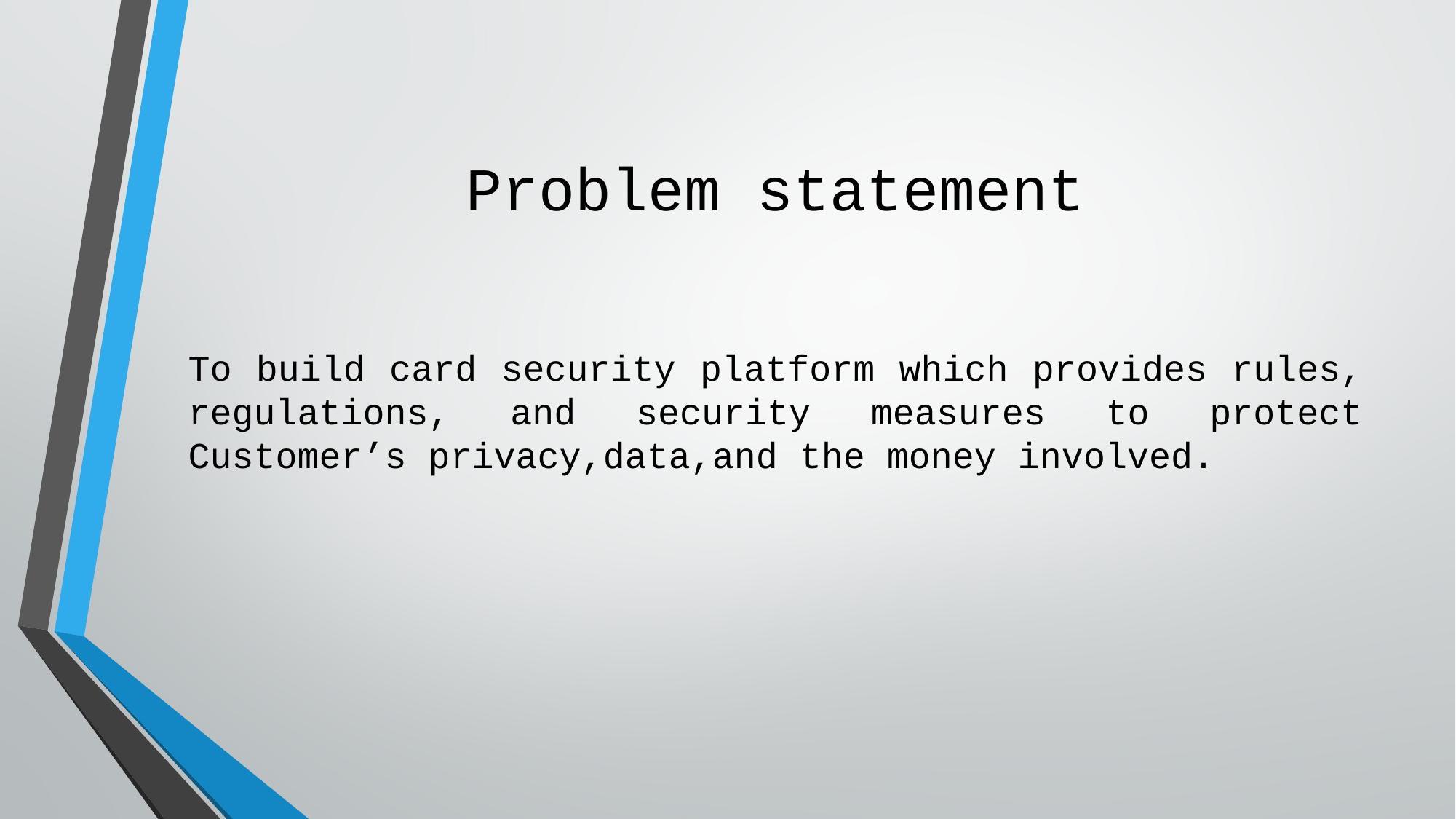

# Problem statement
To build card security platform which provides rules, regulations, and security measures to protect Customer’s privacy,data,and the money involved.